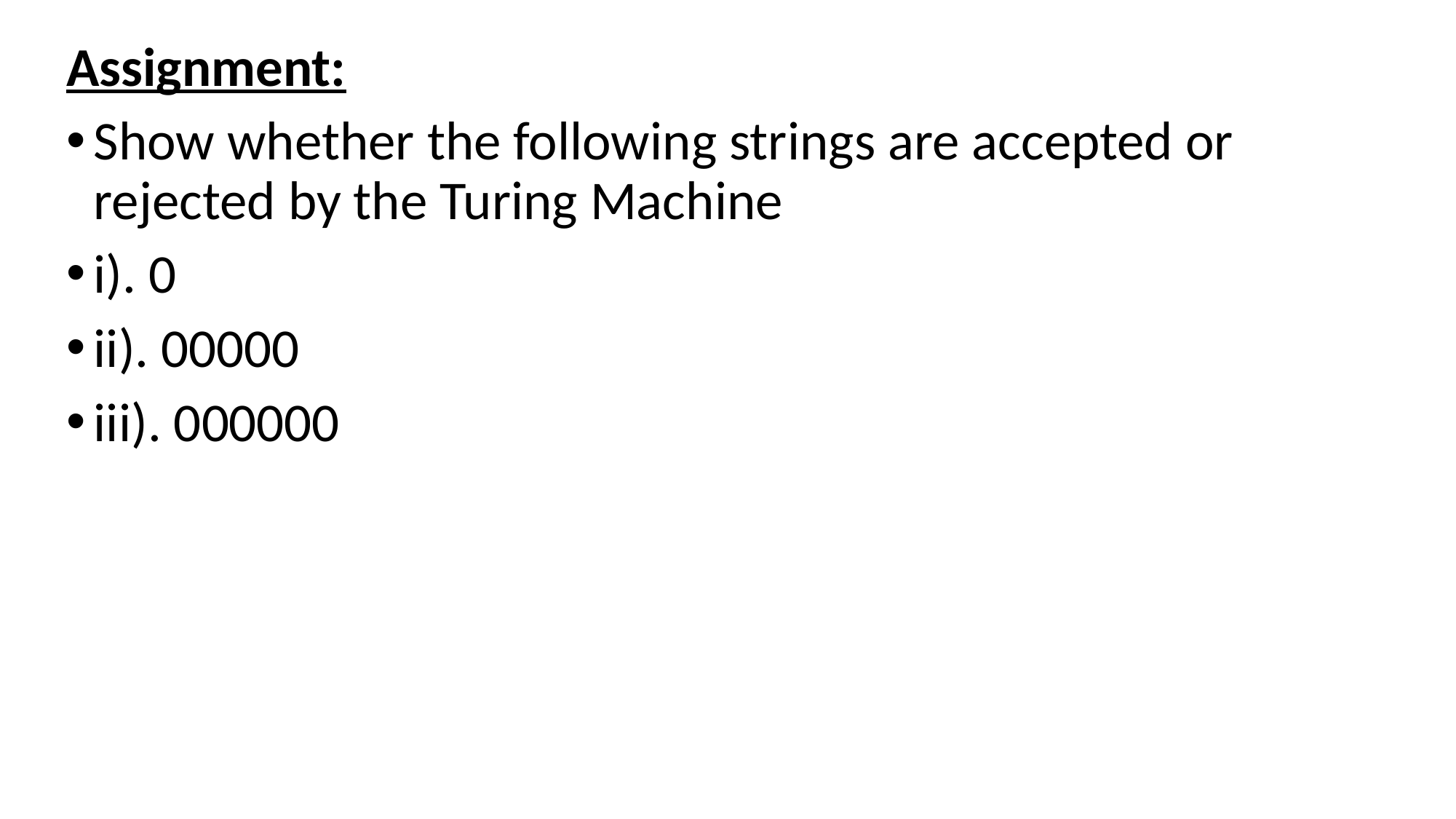

Assignment:
Show whether the following strings are accepted or rejected by the Turing Machine
i). 0
ii). 00000
iii). 000000